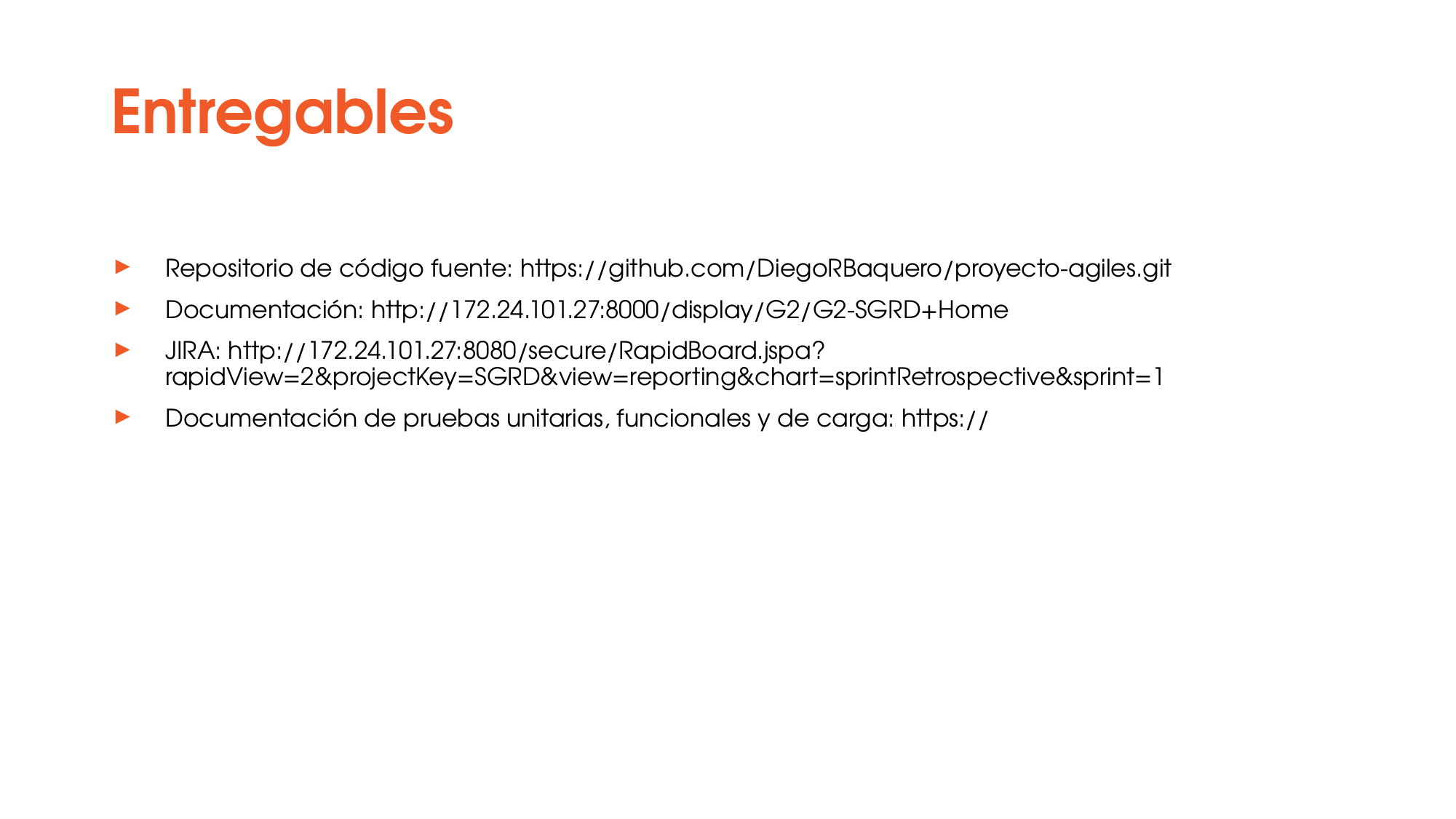

# Entregables
Repositorio de código fuente: https://github.com/DiegoRBaquero/proyecto-agiles.git
Documentación: http://172.24.101.27:8000/display/G2/G2-SGRD+Home
JIRA: http://172.24.101.27:8080/secure/RapidBoard.jspa?rapidView=2&projectKey=SGRD&view=reporting&chart=sprintRetrospective&sprint=1
Documentación de pruebas unitarias, funcionales y de carga: https://